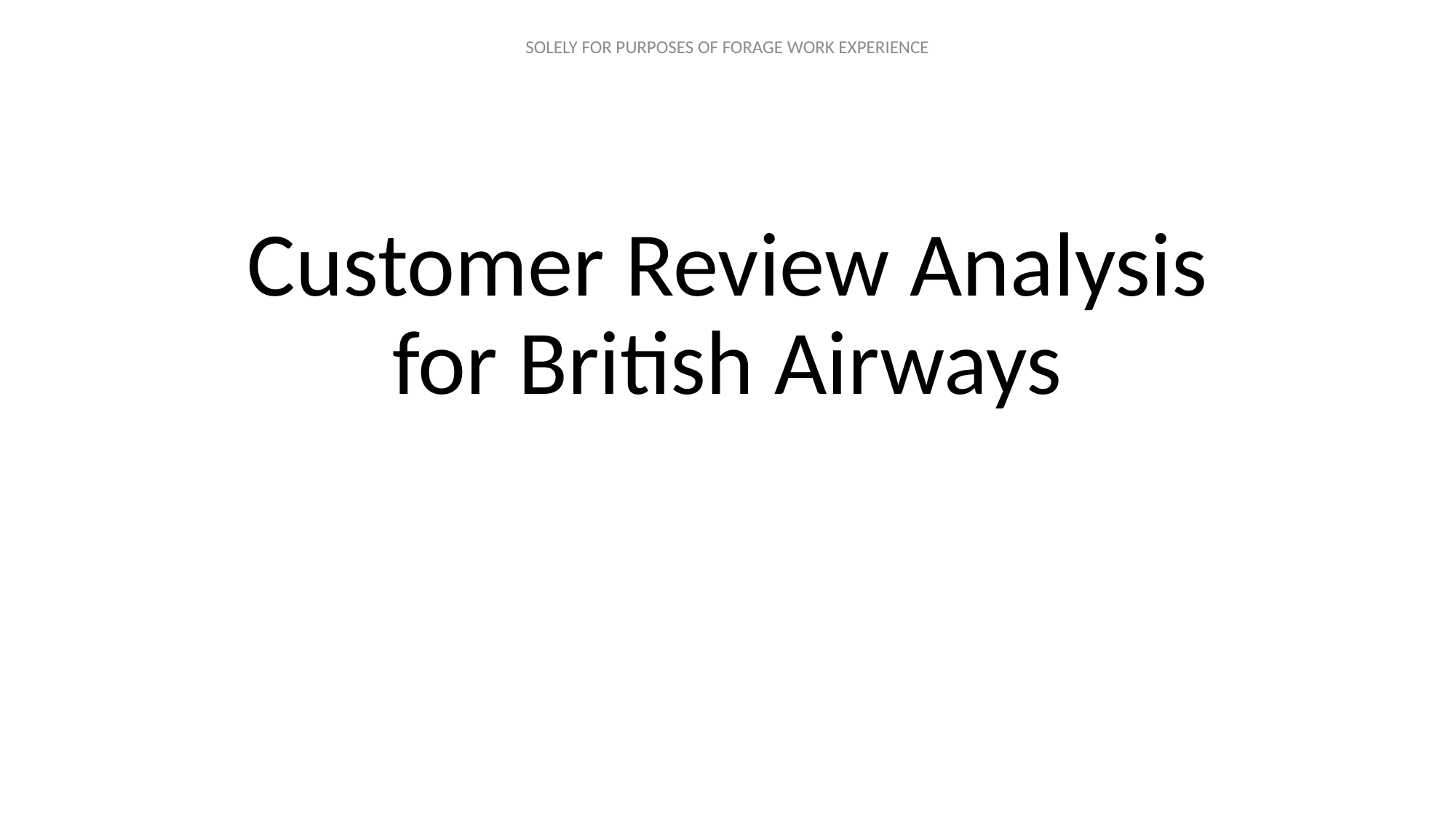

# Customer Review Analysis for British Airways